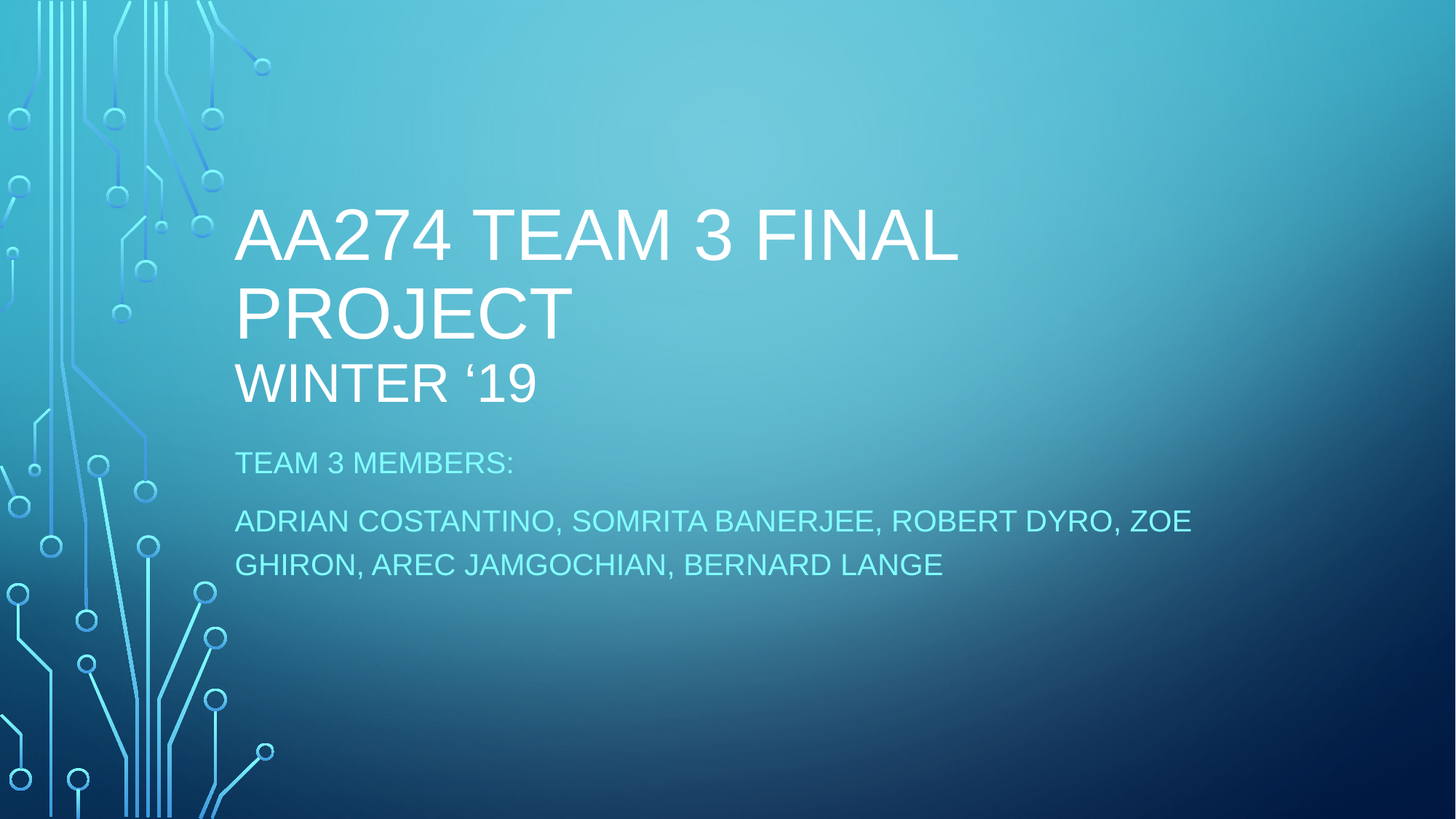

# AA274 Team 3 Final Project Winter ‘19
Team 3 Members:
Adrian Costantino, Somrita Banerjee, Robert Dyro, Zoe Ghiron, Arec Jamgochian, Bernard Lange